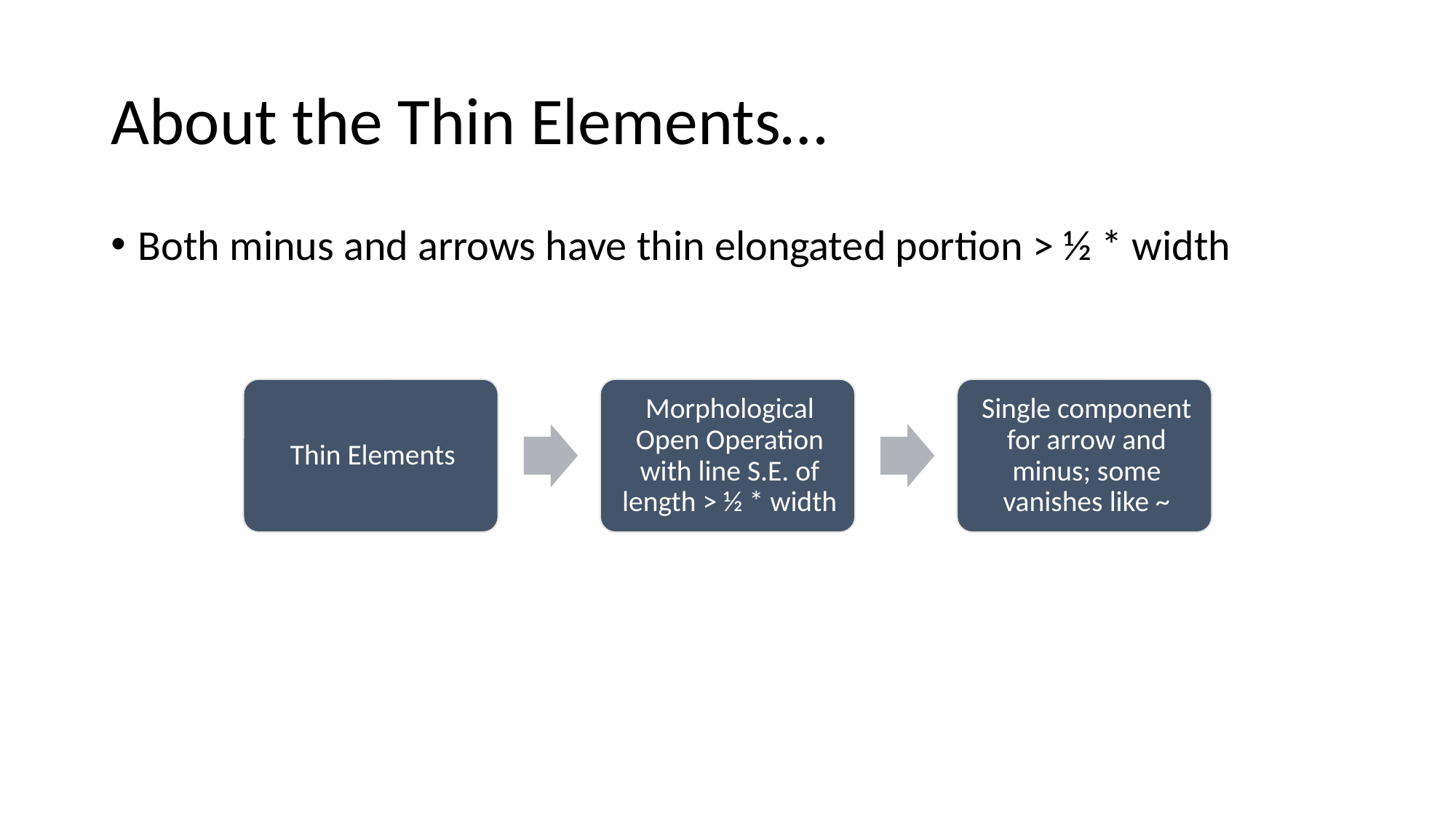

# About the Thin Elements…
Thin Elements

Morphological Open Operation with line S.E. of length > ½ * width

Single component for arrow and minus; some vanishes like ~
Both minus and arrows have thin elongated portion > ½ * width